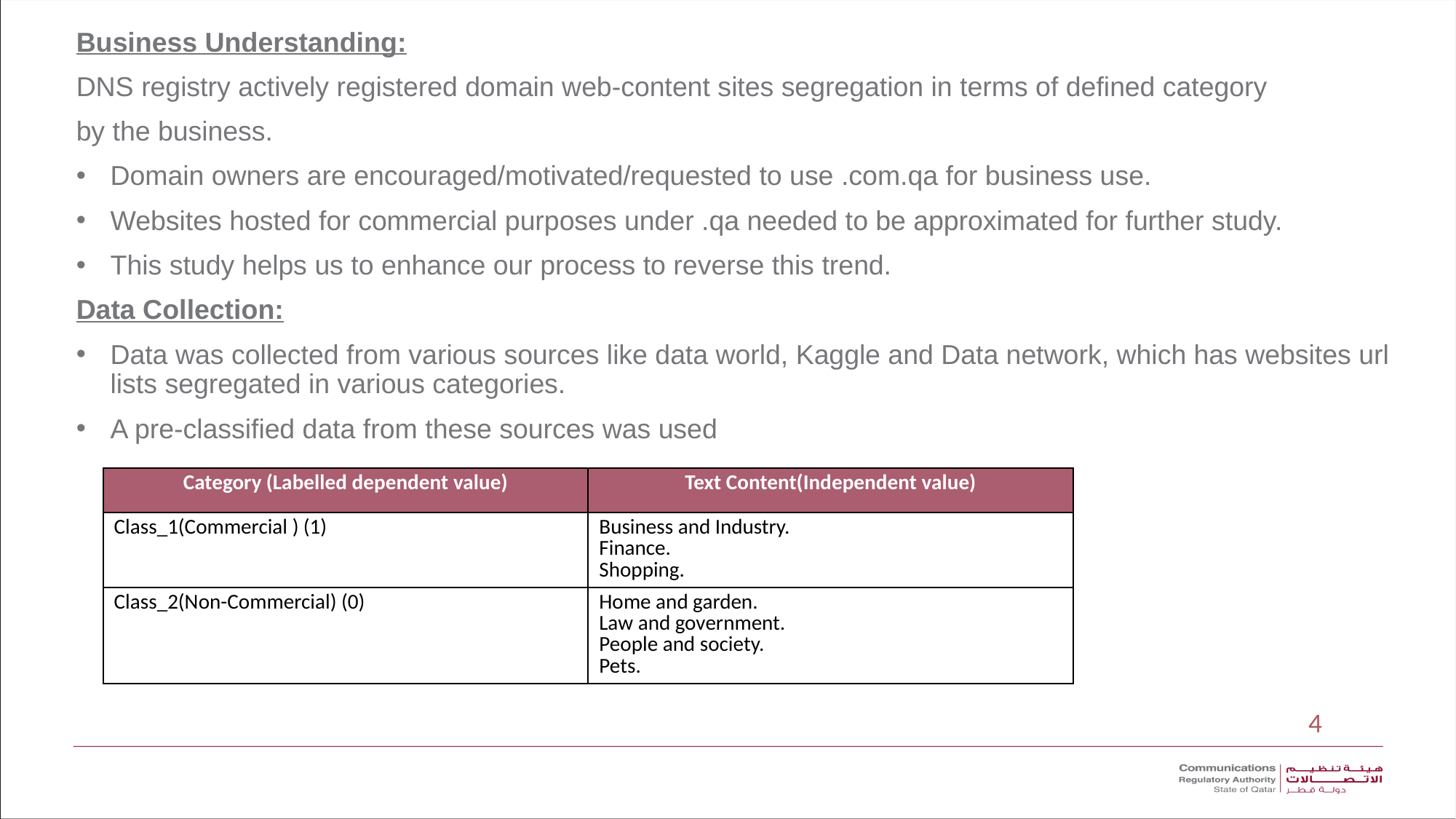

Business Understanding:
DNS registry actively registered domain web-content sites segregation in terms of defined category
by the business.
Domain owners are encouraged/motivated/requested to use .com.qa for business use.
Websites hosted for commercial purposes under .qa needed to be approximated for further study.
This study helps us to enhance our process to reverse this trend.
Data Collection:
Data was collected from various sources like data world, Kaggle and Data network, which has websites url lists segregated in various categories.
A pre-classified data from these sources was used

| Category (Labelled dependent value) | Text Content(Independent value) |
| --- | --- |
| Class\_1(Commercial ) (1) | Business and Industry. Finance. Shopping. |
| Class\_2(Non-Commercial) (0) | Home and garden. Law and government. People and society. Pets. |
4